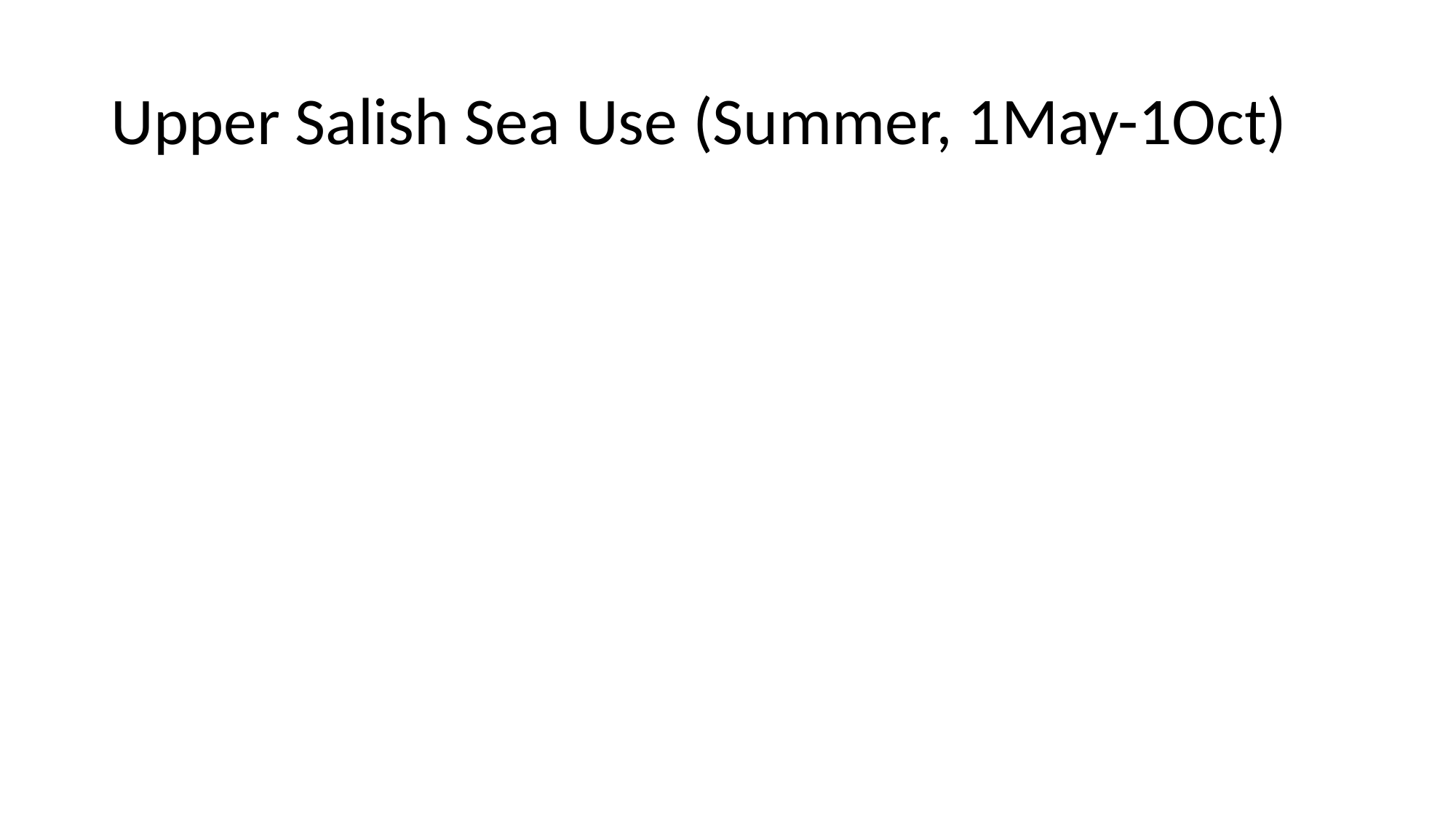

# Upper Salish Sea Use (Summer, 1May-1Oct)